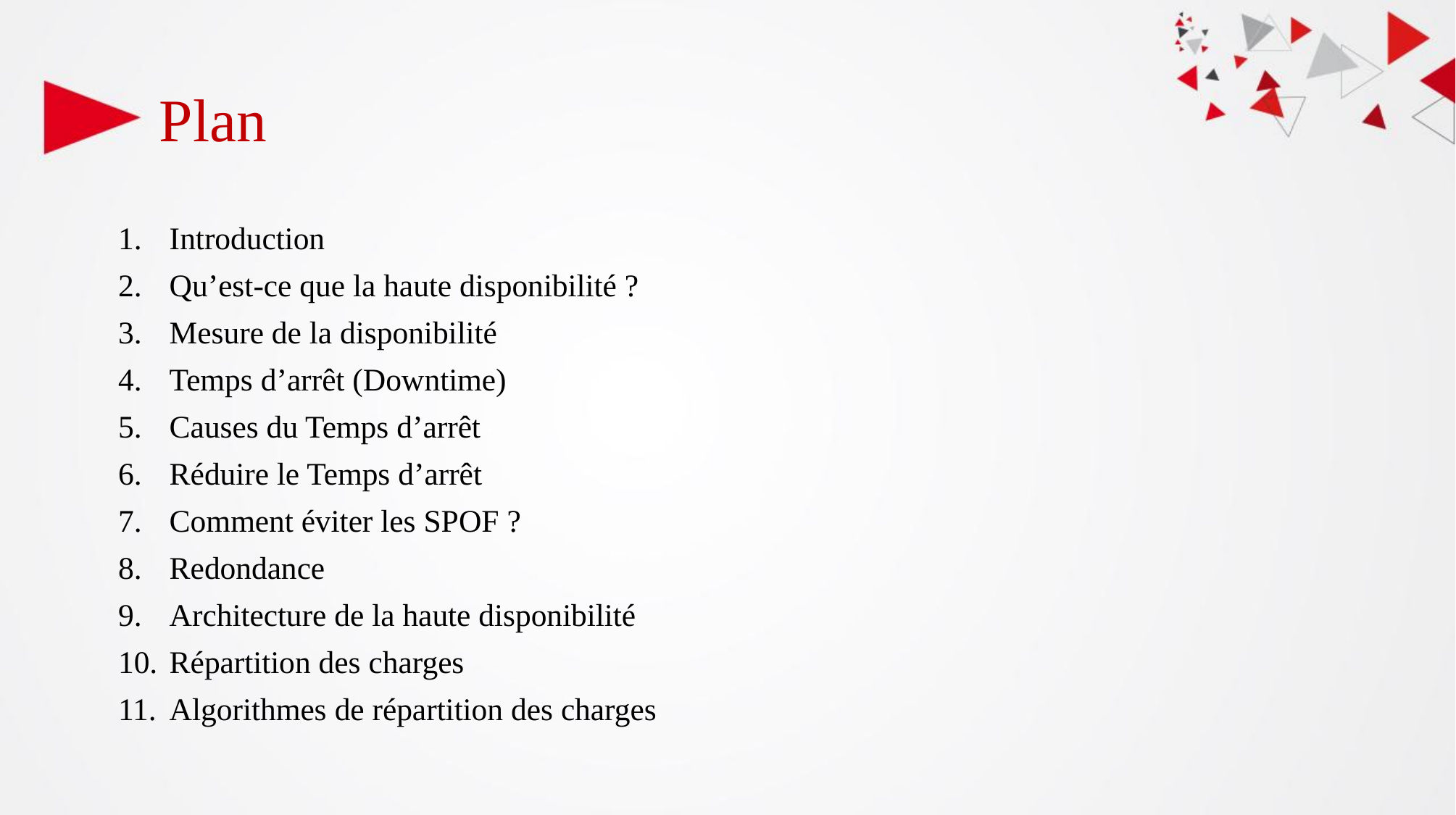

# Plan
Introduction
Qu’est-ce que la haute disponibilité ?
Mesure de la disponibilité
Temps d’arrêt (Downtime)
Causes du Temps d’arrêt
Réduire le Temps d’arrêt
Comment éviter les SPOF ?
Redondance
Architecture de la haute disponibilité
Répartition des charges
Algorithmes de répartition des charges